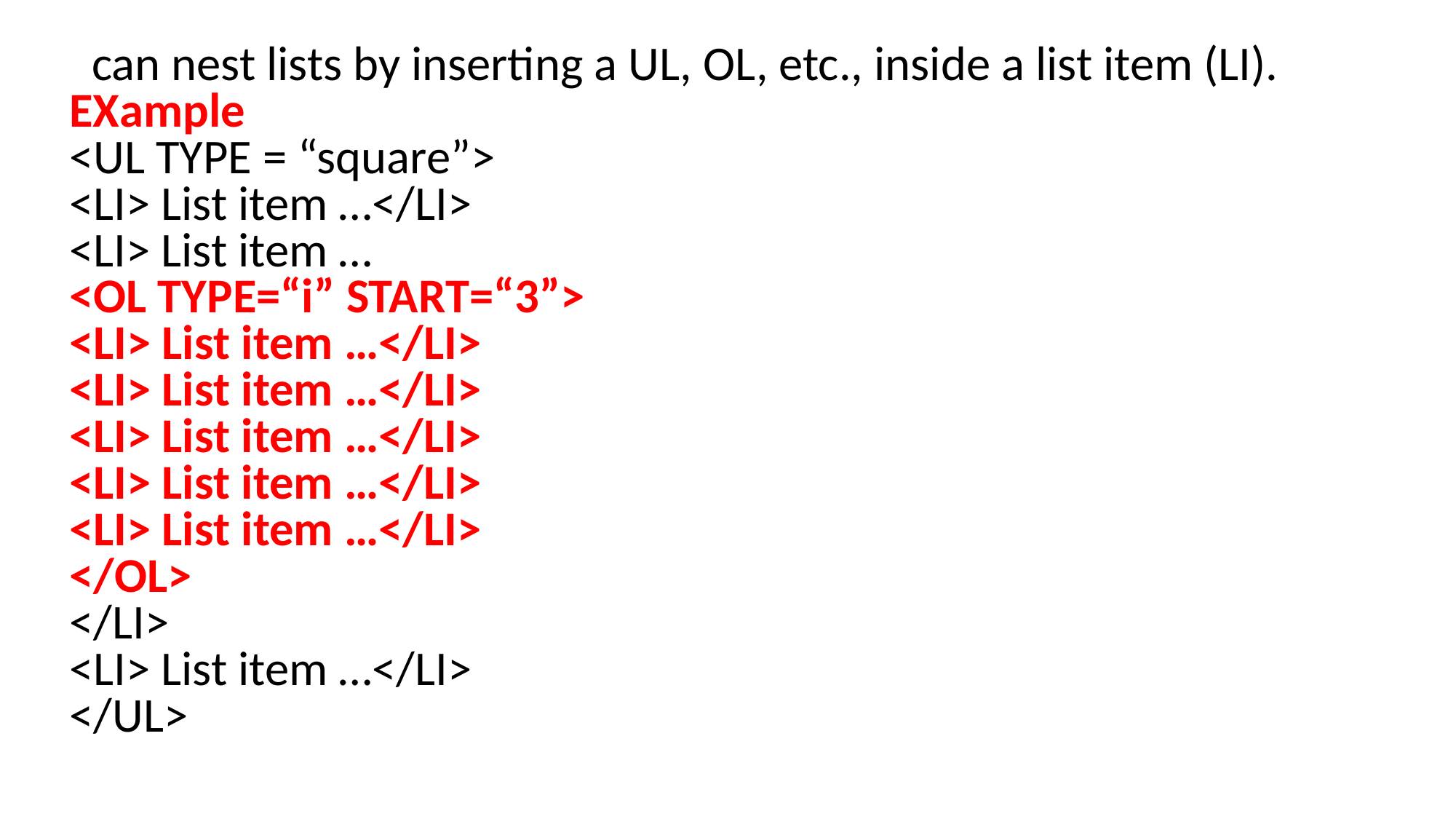

can nest lists by inserting a UL, OL, etc., inside a list item (LI).
EXample
<UL TYPE = “square”>
<LI> List item …</LI>
<LI> List item …
<OL TYPE=“i” START=“3”>
<LI> List item …</LI>
<LI> List item …</LI>
<LI> List item …</LI>
<LI> List item …</LI>
<LI> List item …</LI>
</OL>
</LI>
<LI> List item …</LI>
</UL>